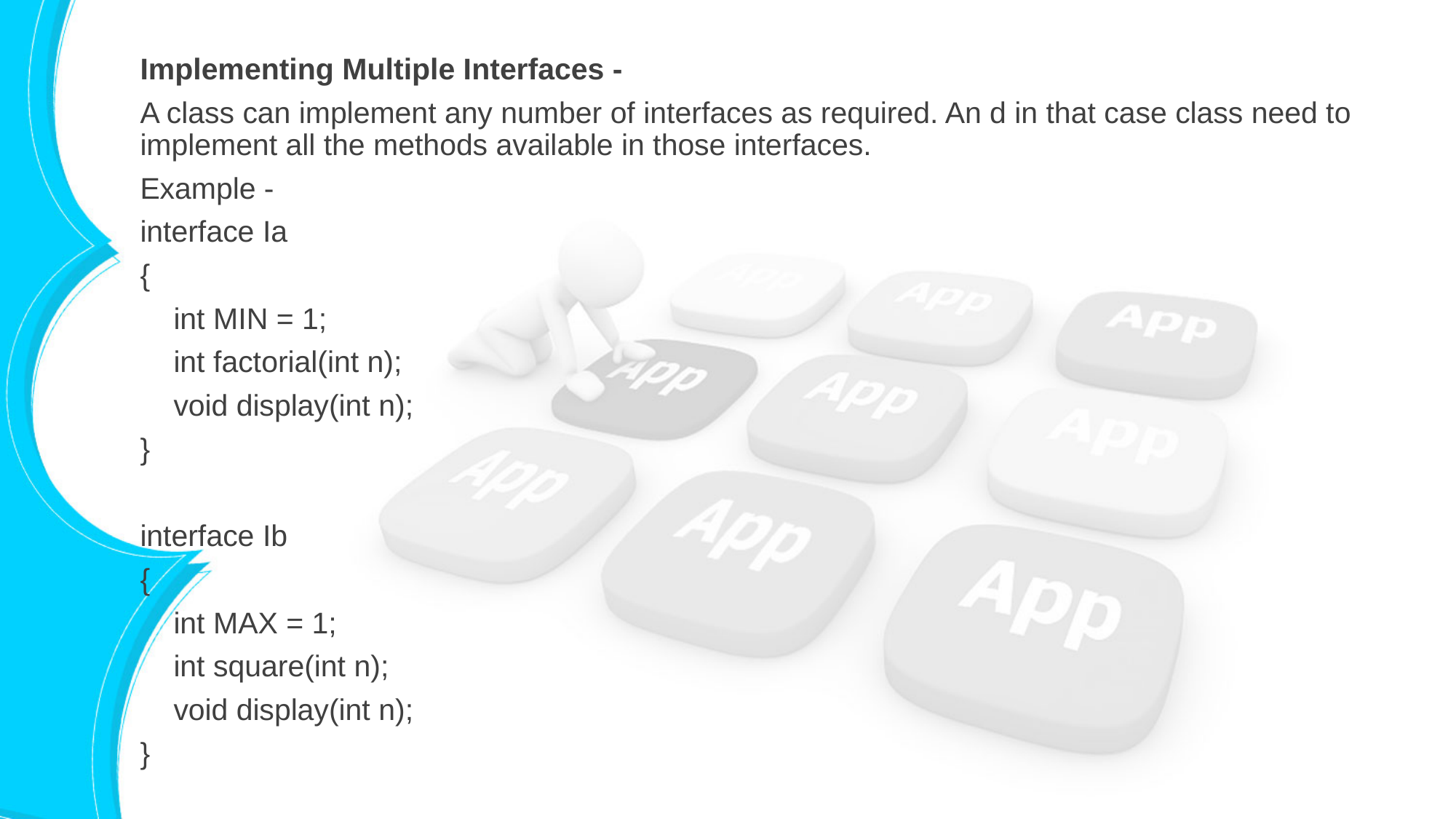

Implementing Multiple Interfaces -
A class can implement any number of interfaces as required. An d in that case class need to implement all the methods available in those interfaces.
Example -
interface Ia
{
    int MIN = 1;
    int factorial(int n);
    void display(int n);
}

interface Ib
{
    int MAX = 1;
    int square(int n);
    void display(int n);
}